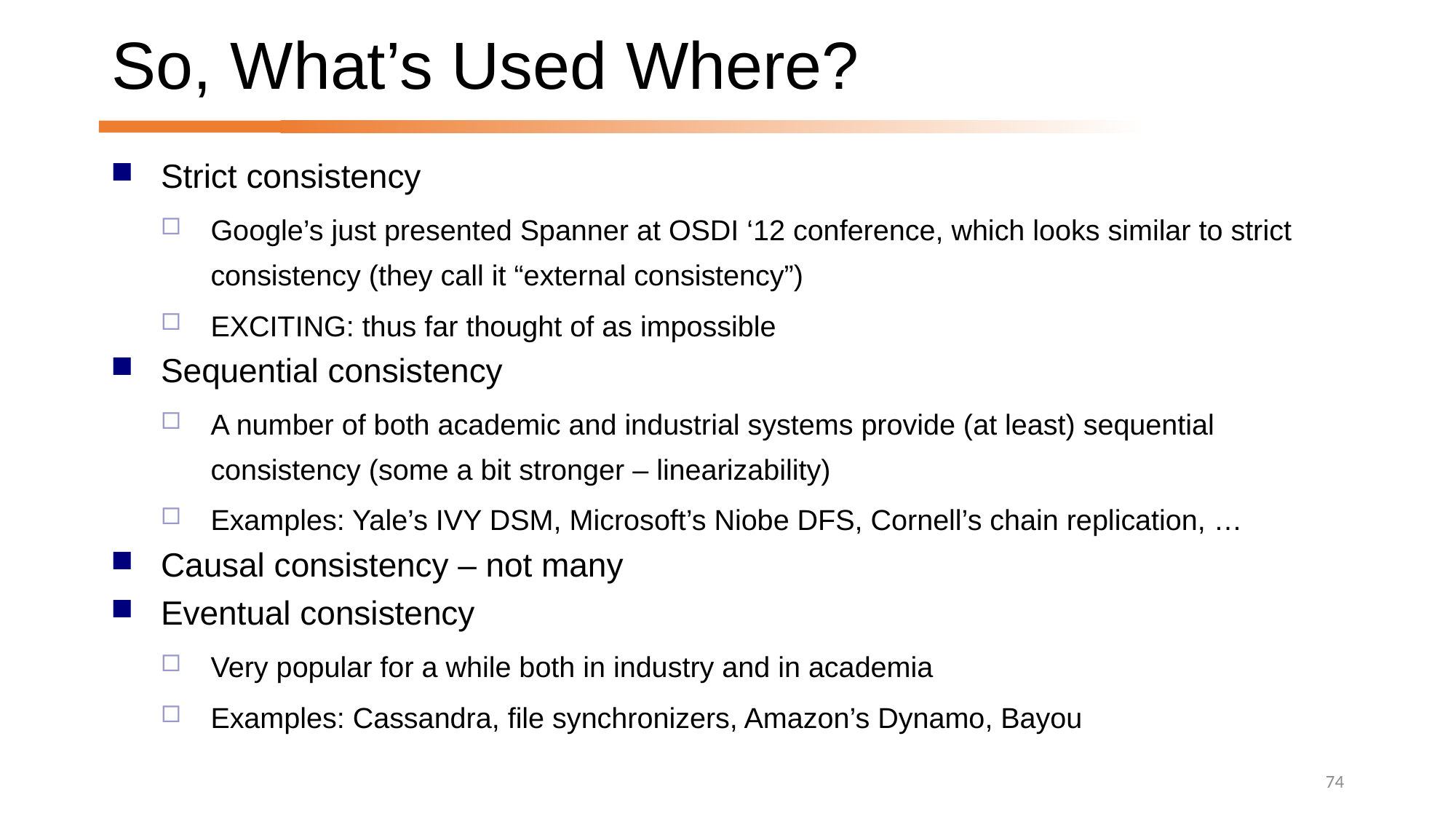

# So, What’s Used Where?
Strict consistency
Google’s just presented Spanner at OSDI ‘12 conference, which looks similar to strict consistency (they call it “external consistency”)
EXCITING: thus far thought of as impossible
Sequential consistency
A number of both academic and industrial systems provide (at least) sequential consistency (some a bit stronger – linearizability)
Examples: Yale’s IVY DSM, Microsoft’s Niobe DFS, Cornell’s chain replication, …
Causal consistency – not many
Eventual consistency
Very popular for a while both in industry and in academia
Examples: Cassandra, file synchronizers, Amazon’s Dynamo, Bayou
74